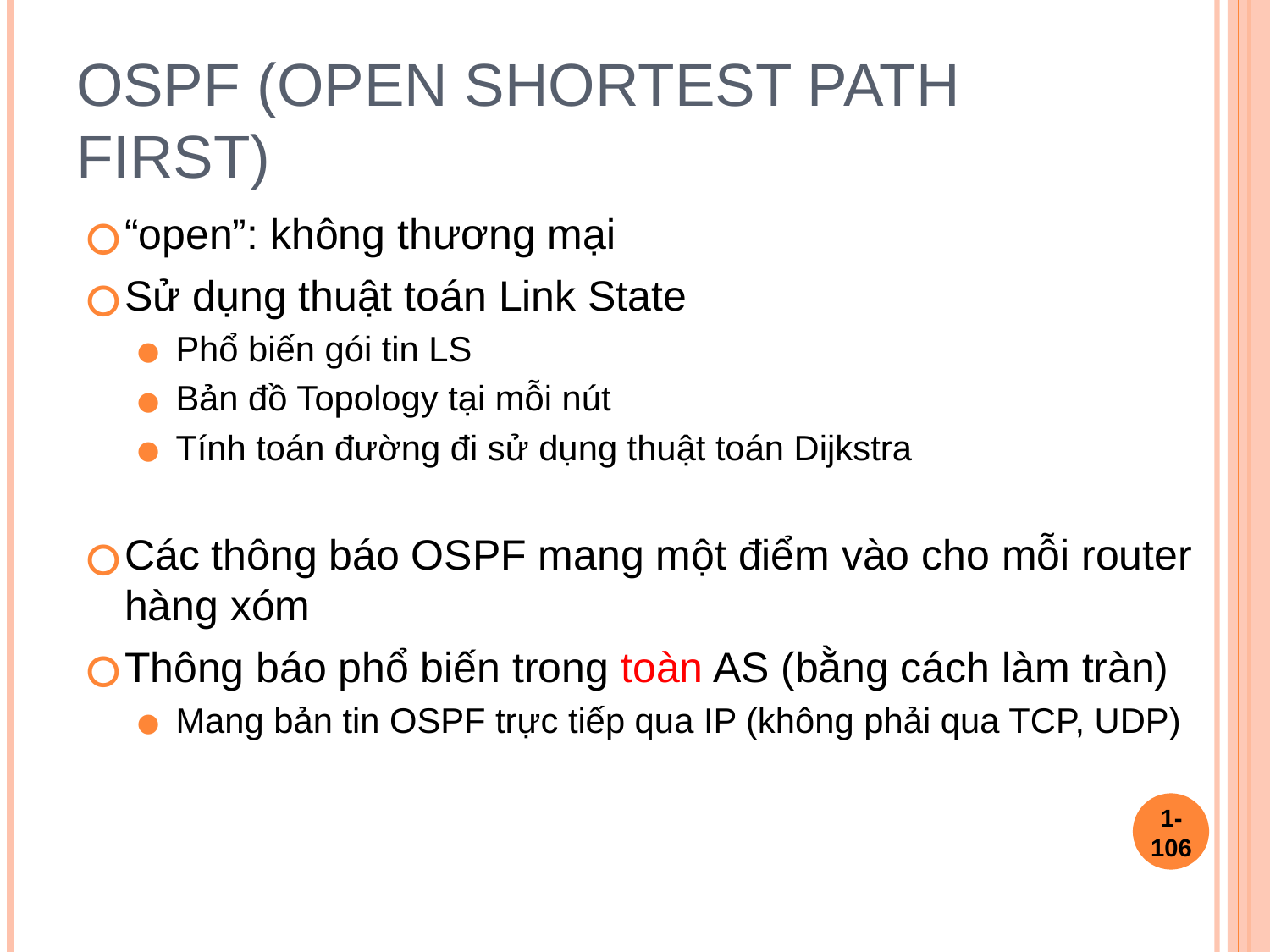

# OSPF (Open Shortest Path First)
“open”: không thương mại
Sử dụng thuật toán Link State
Phổ biến gói tin LS
Bản đồ Topology tại mỗi nút
Tính toán đường đi sử dụng thuật toán Dijkstra

Các thông báo OSPF mang một điểm vào cho mỗi router hàng xóm
Thông báo phổ biến trong toàn AS (bằng cách làm tràn)
Mang bản tin OSPF trực tiếp qua IP (không phải qua TCP, UDP)
1-106